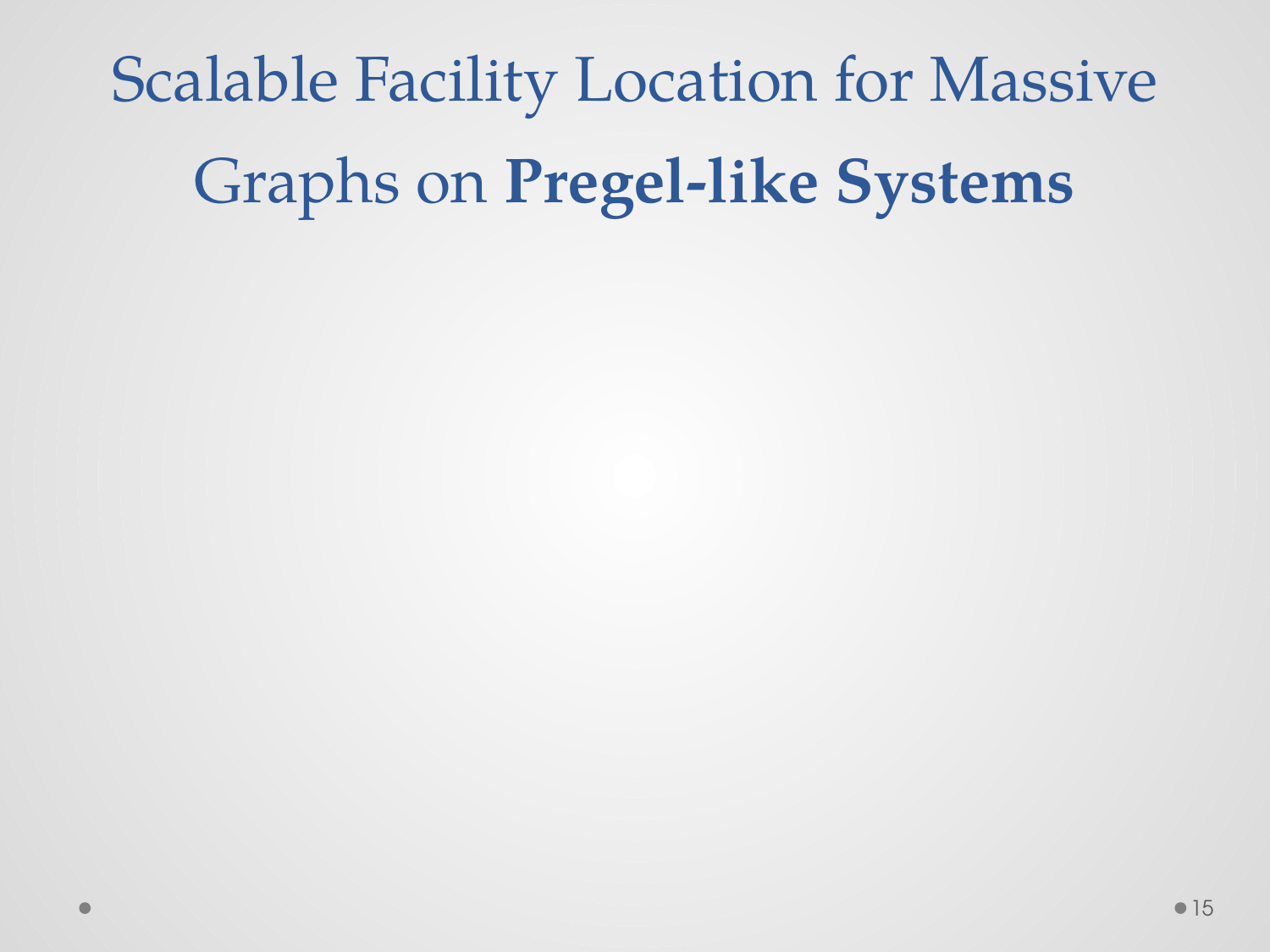

# Scalable Facility Location for Massive Graphs on Pregel-like Systems

15